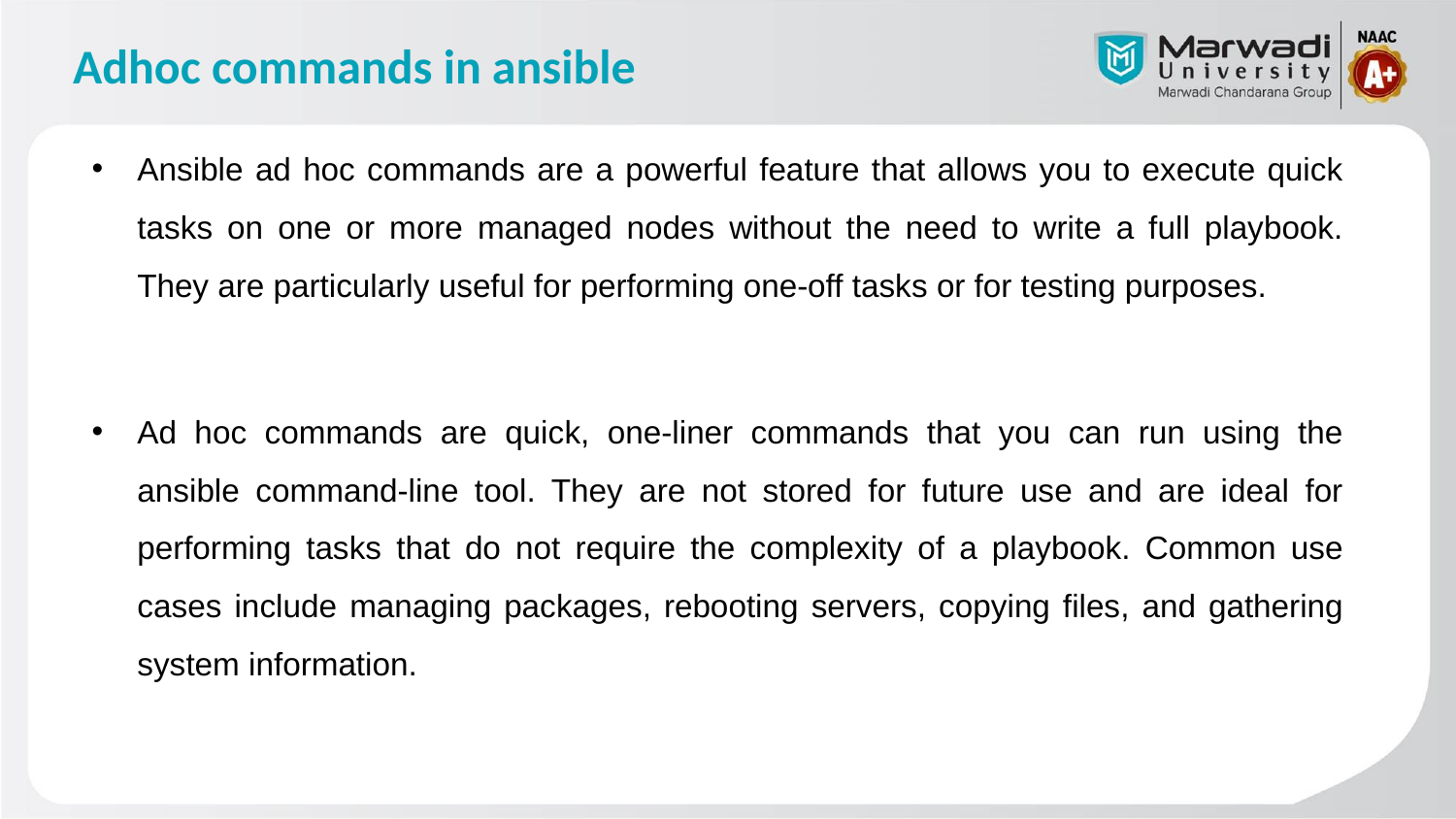

# Adhoc commands in ansible
Ansible ad hoc commands are a powerful feature that allows you to execute quick tasks on one or more managed nodes without the need to write a full playbook. They are particularly useful for performing one-off tasks or for testing purposes.

Ad hoc commands are quick, one-liner commands that you can run using the ansible command-line tool. They are not stored for future use and are ideal for performing tasks that do not require the complexity of a playbook. Common use cases include managing packages, rebooting servers, copying files, and gathering system information.